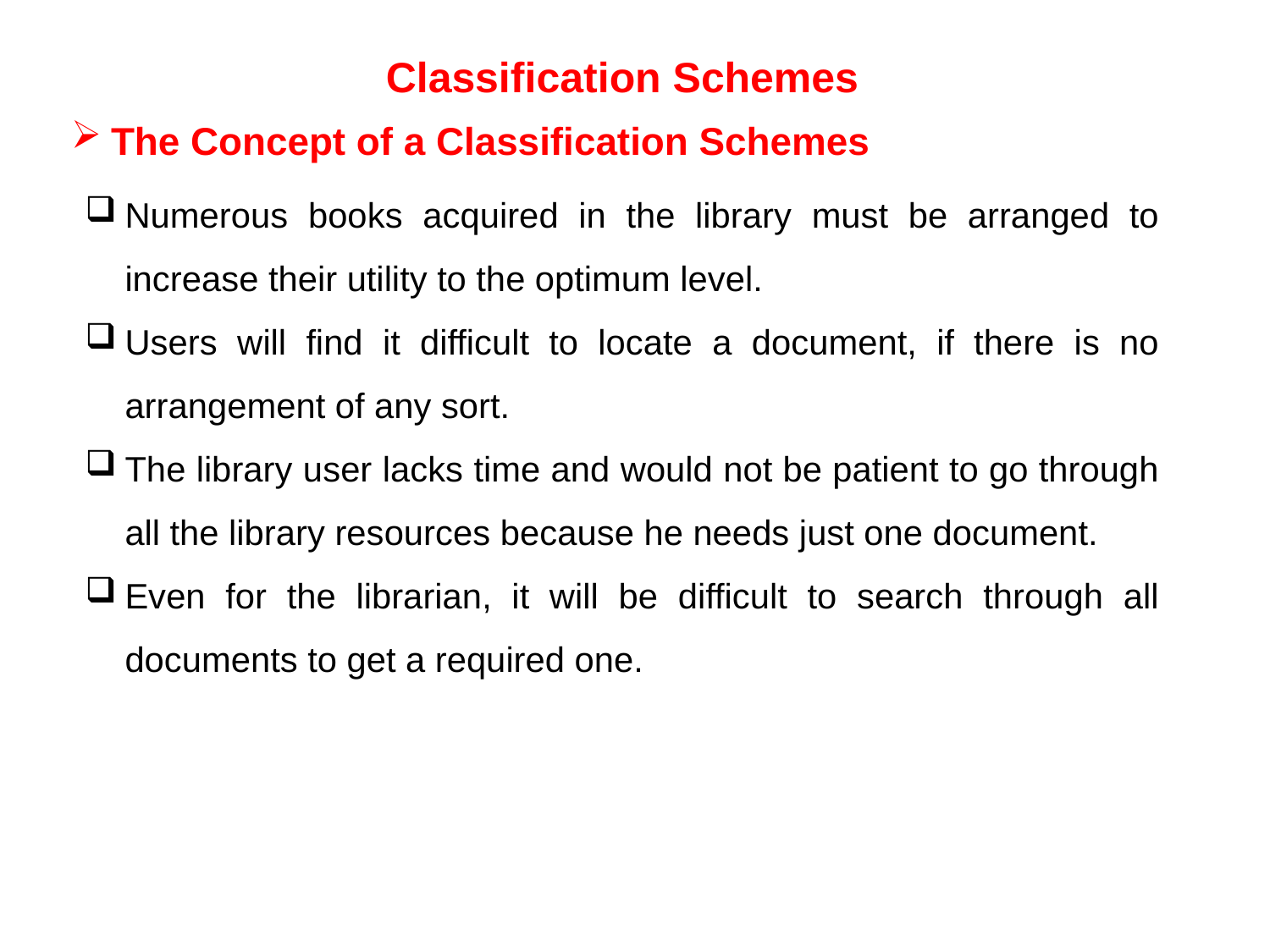

Classification Schemes
The Concept of a Classification Schemes
Numerous books acquired in the library must be arranged to increase their utility to the optimum level.
Users will find it difficult to locate a document, if there is no arrangement of any sort.
The library user lacks time and would not be patient to go through all the library resources because he needs just one document.
Even for the librarian, it will be difficult to search through all documents to get a required one.